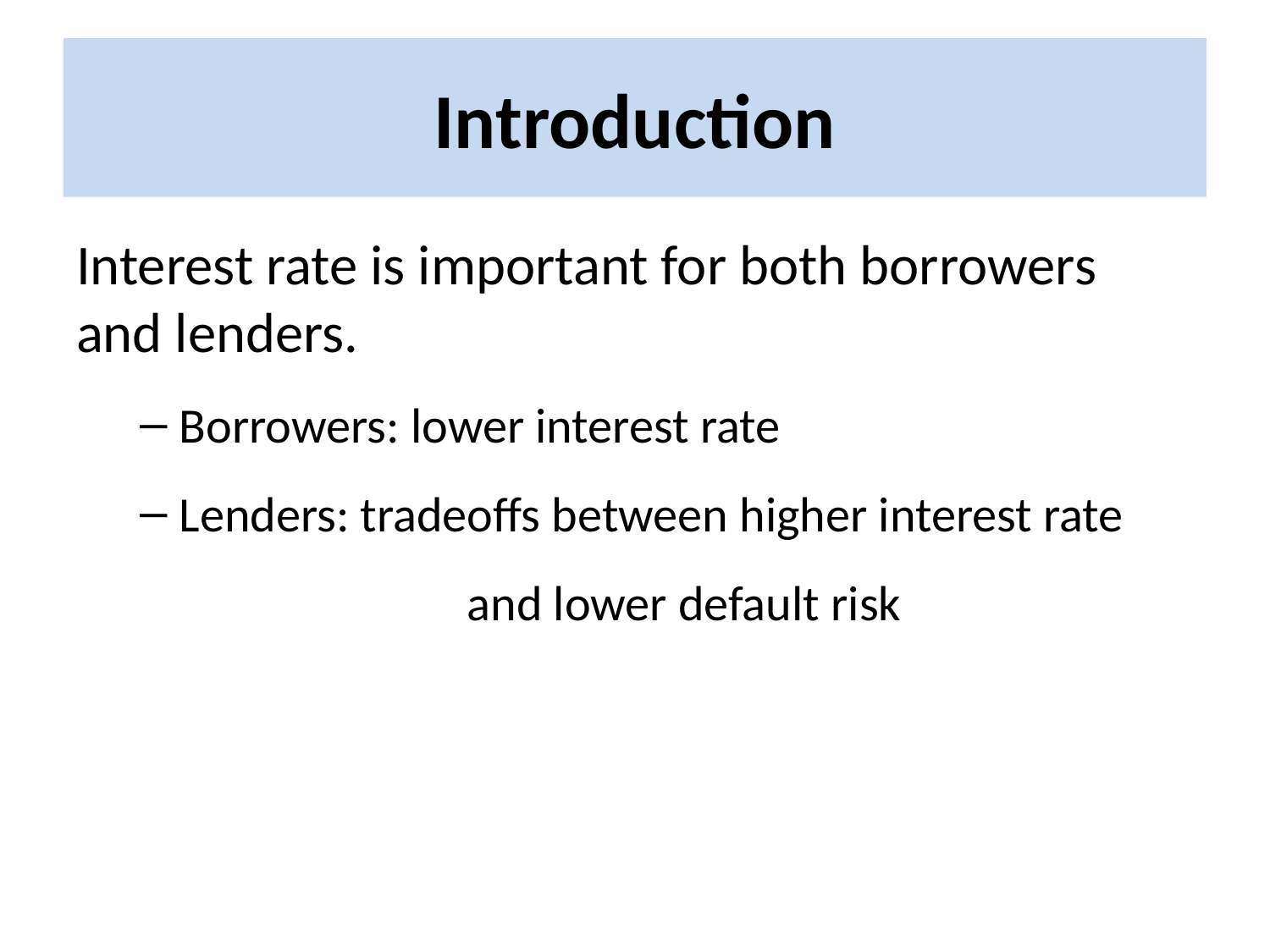

# Introduction
Interest rate is important for both borrowers and lenders.
Borrowers: lower interest rate
Lenders: tradeoffs between higher interest rate 		   and lower default risk